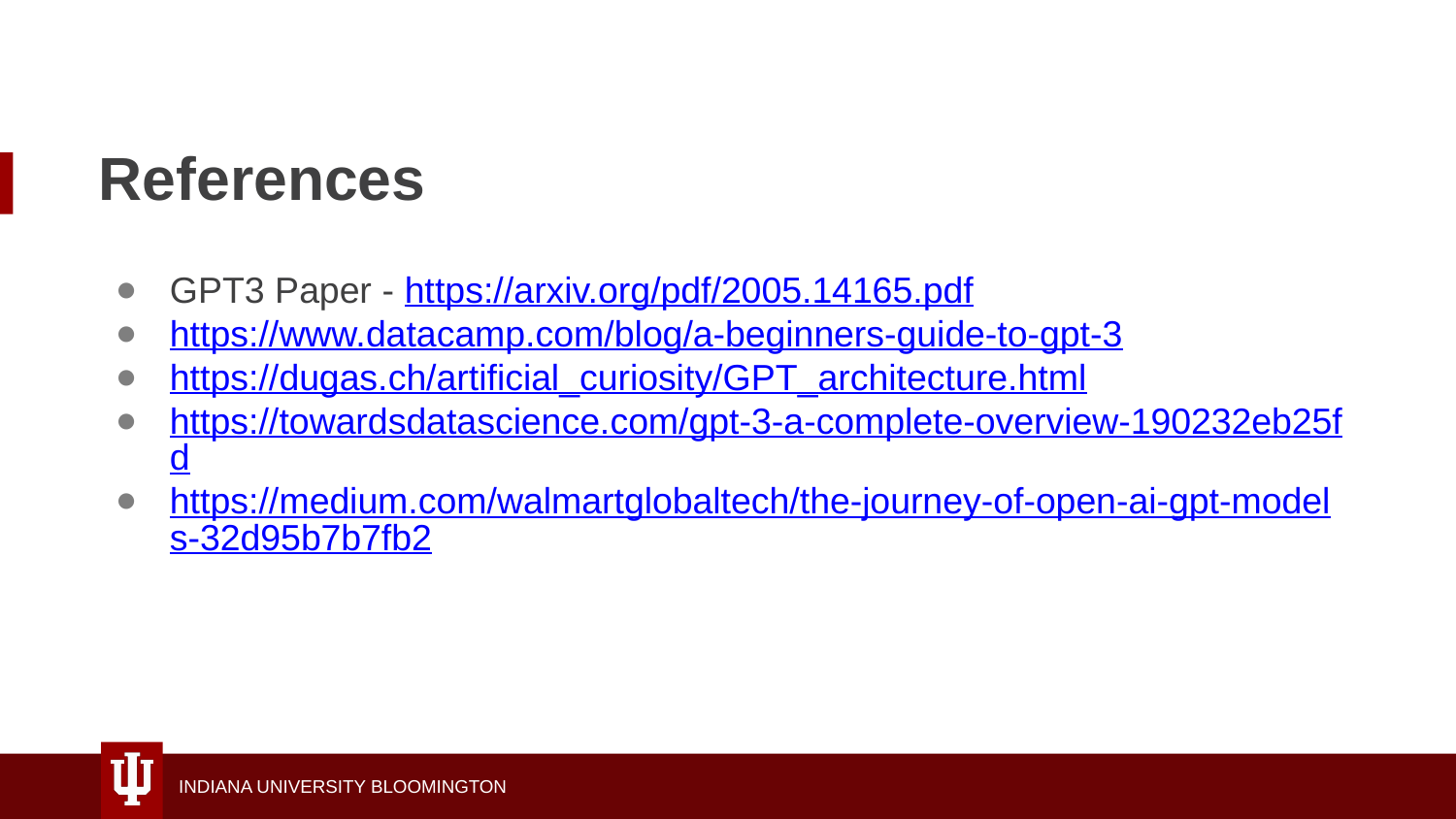

# References
GPT3 Paper - https://arxiv.org/pdf/2005.14165.pdf
https://www.datacamp.com/blog/a-beginners-guide-to-gpt-3
https://dugas.ch/artificial_curiosity/GPT_architecture.html
https://towardsdatascience.com/gpt-3-a-complete-overview-190232eb25fd
https://medium.com/walmartglobaltech/the-journey-of-open-ai-gpt-models-32d95b7b7fb2